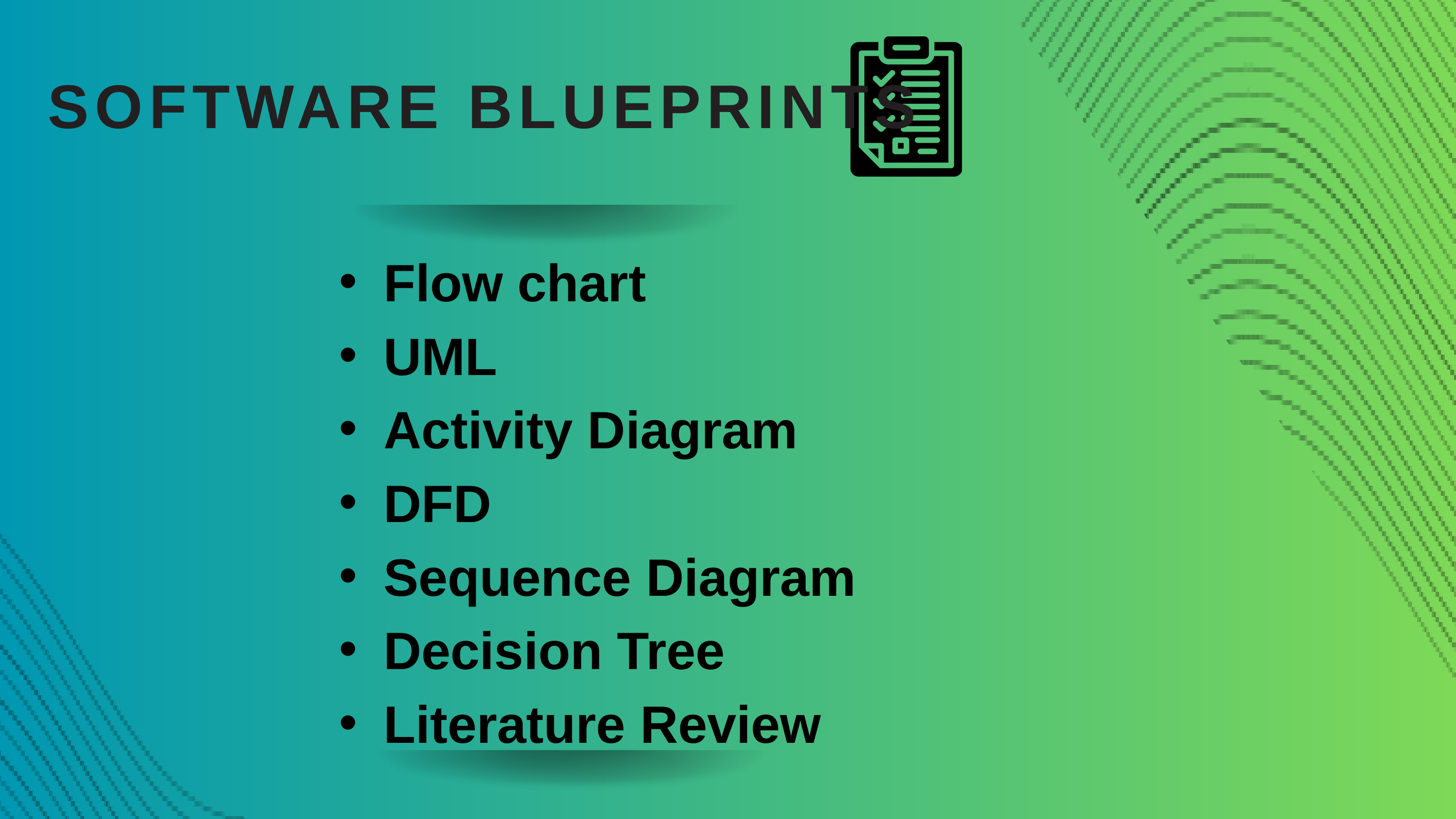

SOFTWARE BLUEPRINTS

Flow chart
UML
Activity Diagram
DFD
Sequence Diagram
Decision Tree
Literature Review